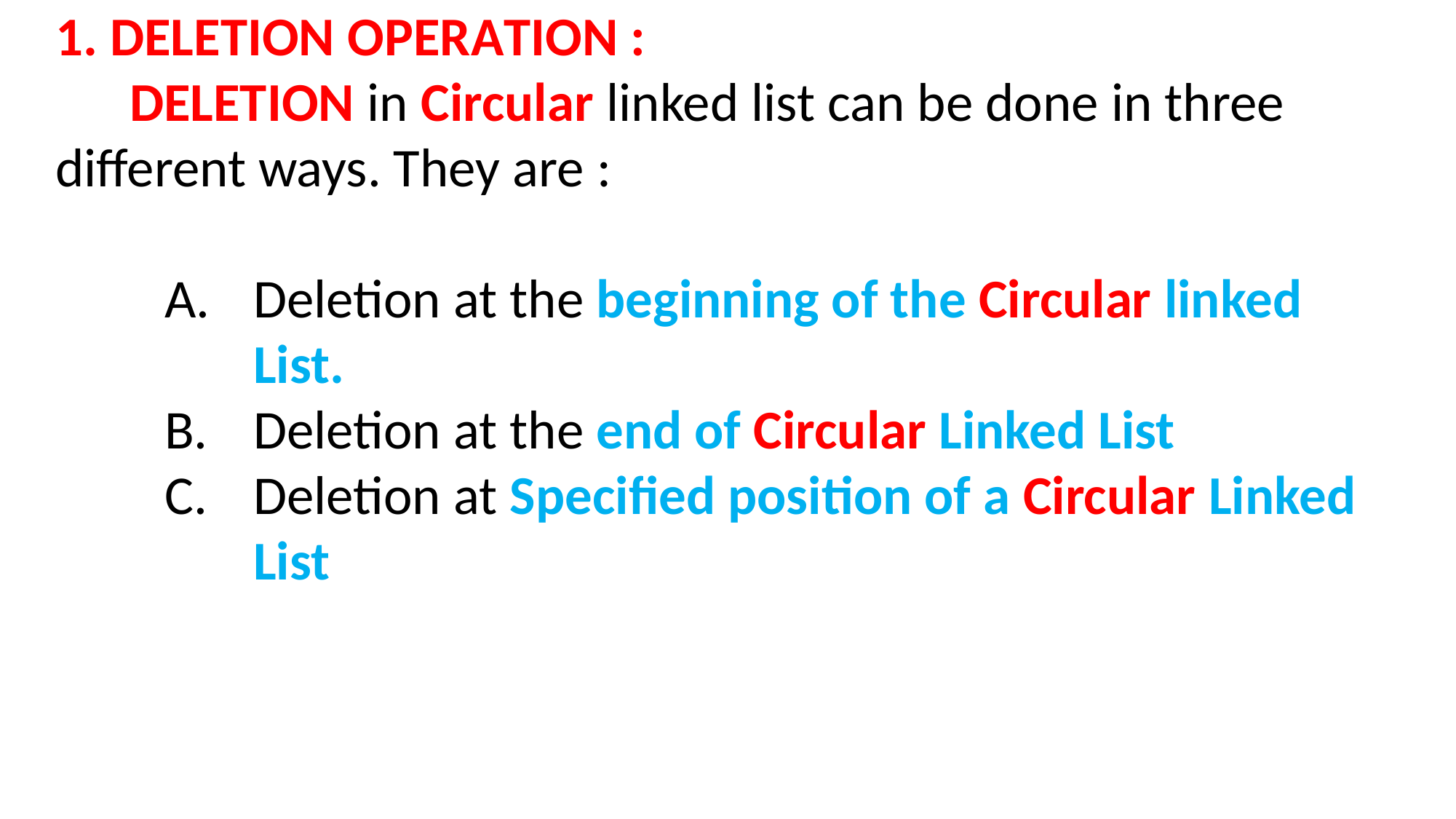

1. DELETION OPERATION :
      DELETION in Circular linked list can be done in three different ways. They are :

Deletion at the beginning of the Circular linked List.
Deletion at the end of Circular Linked List
Deletion at Specified position of a Circular Linked List